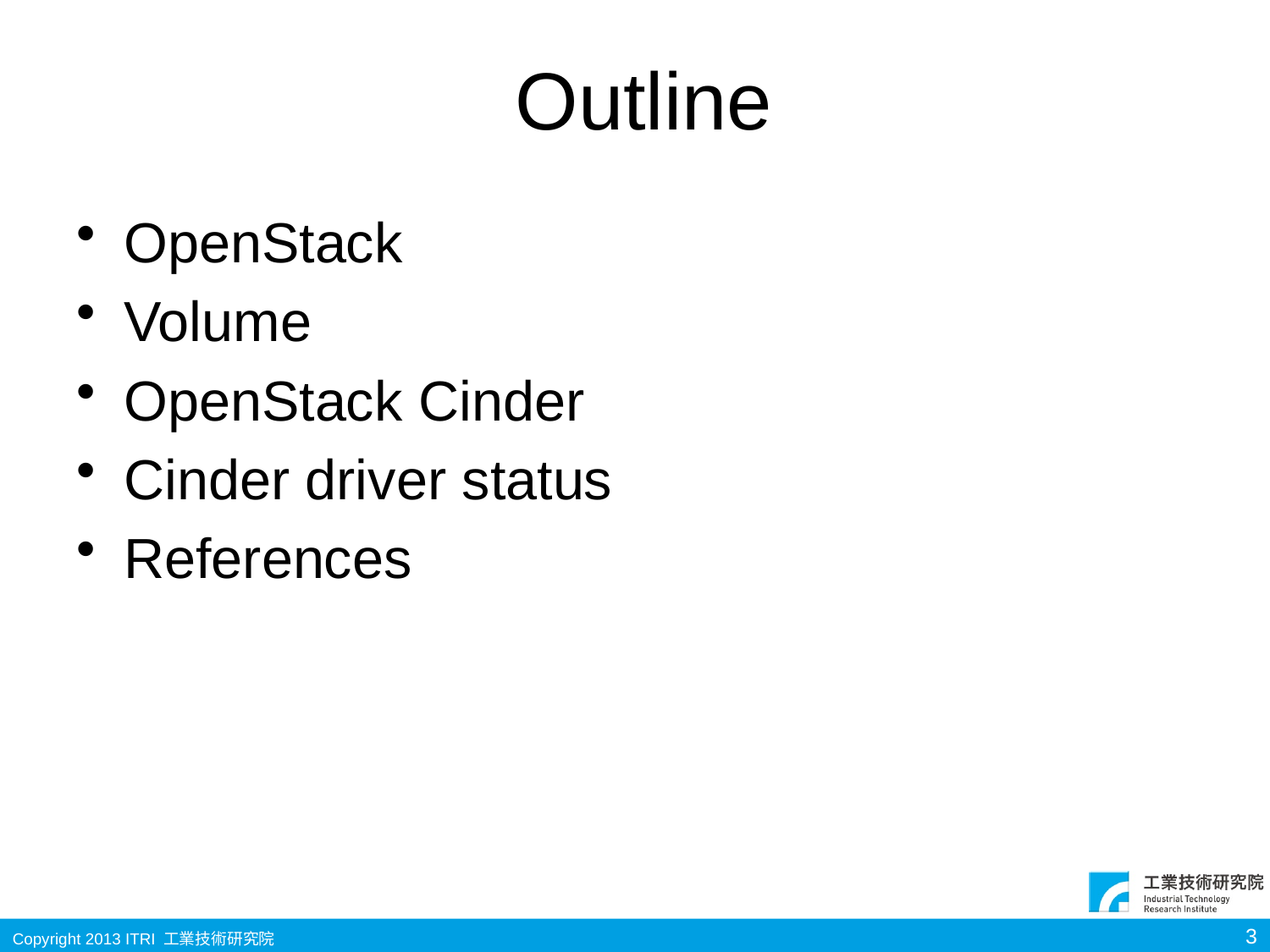

# Outline
OpenStack
Volume
OpenStack Cinder
Cinder driver status
References
3